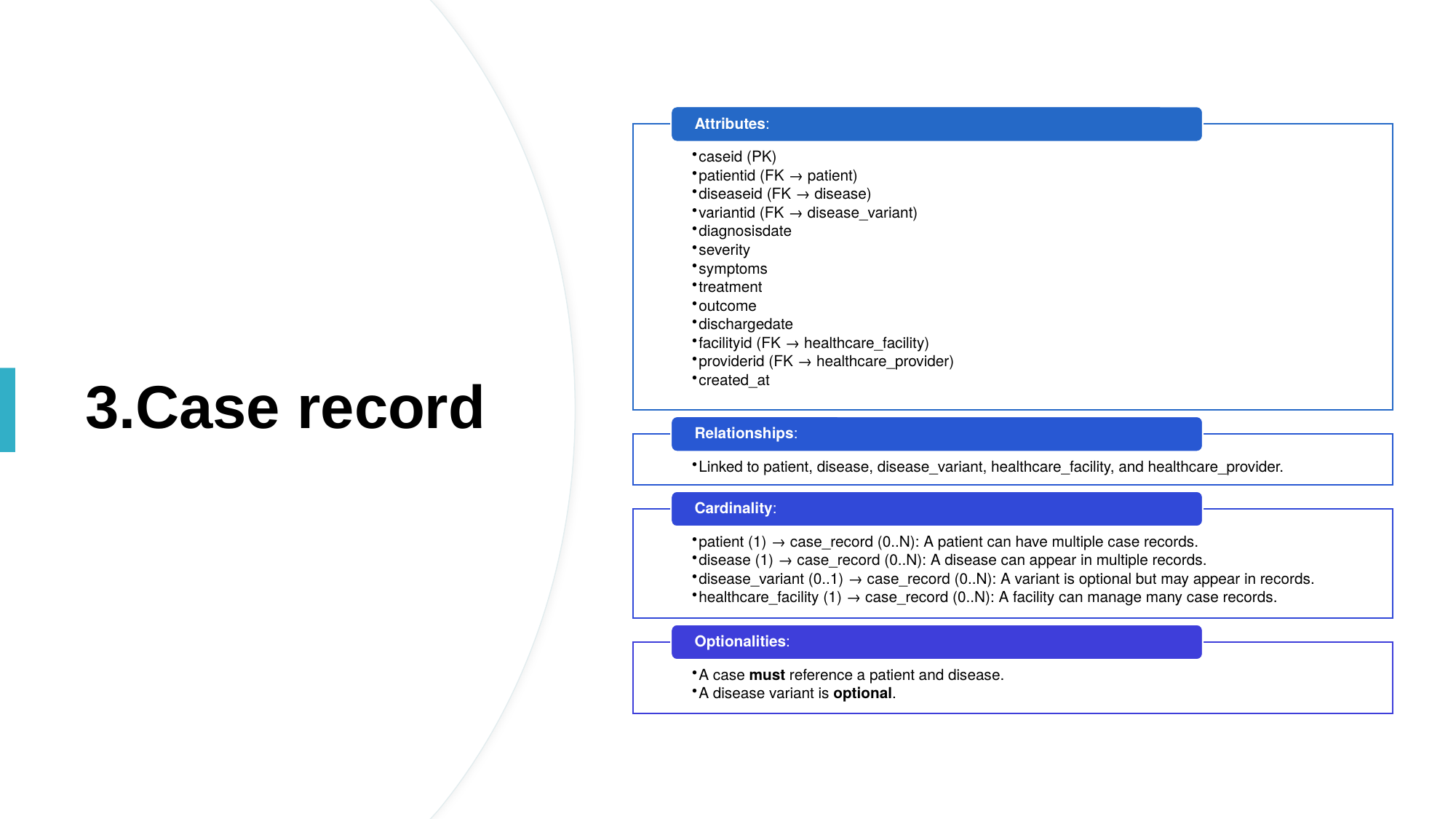

caseid (PK)
patientid (FK → patient)
diseaseid (FK → disease)
variantid (FK → disease_variant)
diagnosisdate
severity
symptoms
treatment
outcome
dischargedate
facilityid (FK → healthcare_facility)
providerid (FK → healthcare_provider)
created_at
Attributes:
Linked to patient, disease, disease_variant, healthcare_facility, and healthcare_provider.
Relationships:
patient (1) → case_record (0..N): A patient can have multiple case records.
disease (1) → case_record (0..N): A disease can appear in multiple records.
disease_variant (0..1) → case_record (0..N): A variant is optional but may appear in records.
healthcare_facility (1) → case_record (0..N): A facility can manage many case records.
Cardinality:
A case must reference a patient and disease.
A disease variant is optional.
Optionalities:
# 3.Case record